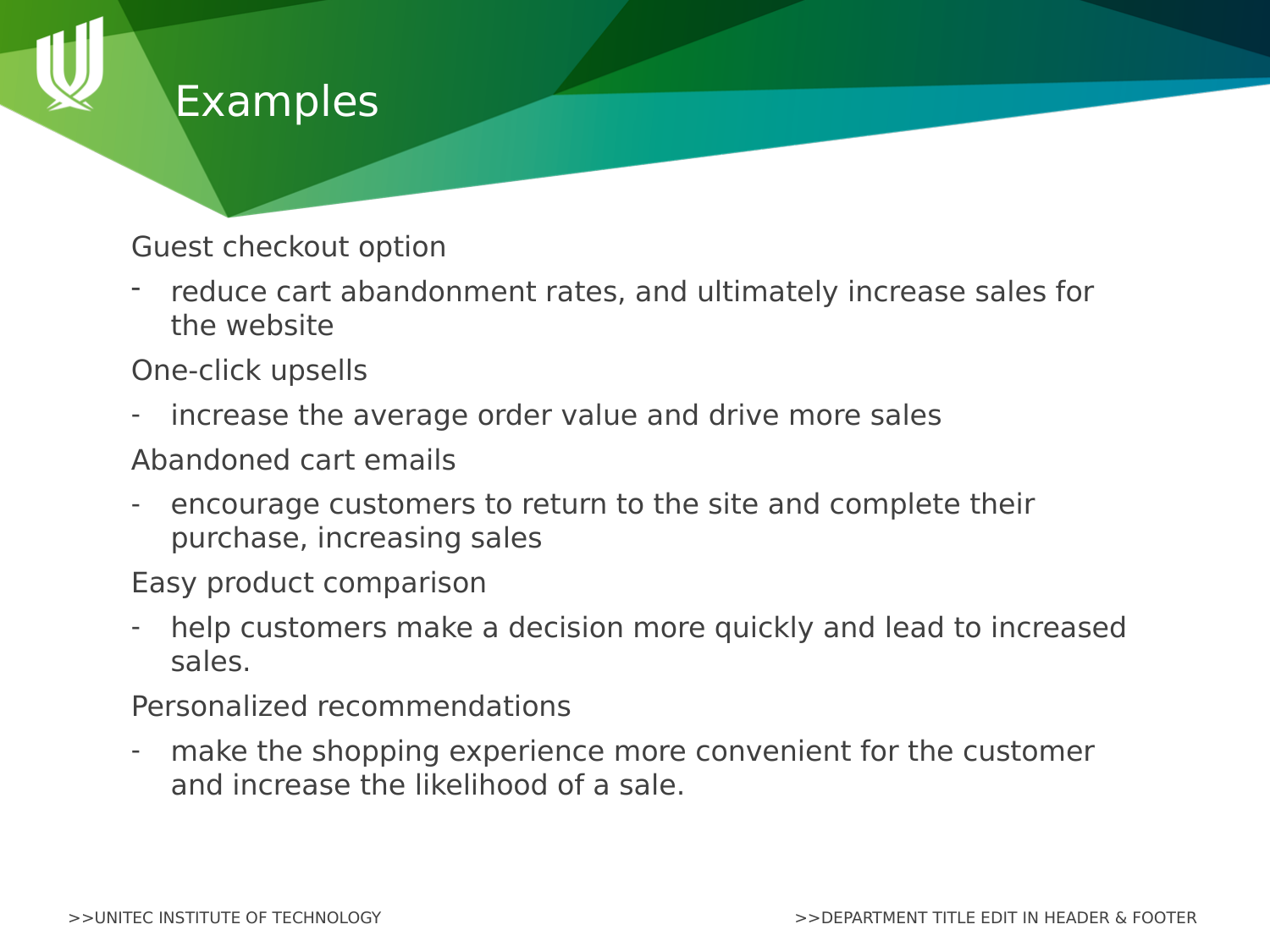

# Examples
Guest checkout option
reduce cart abandonment rates, and ultimately increase sales for the website
One-click upsells
increase the average order value and drive more sales
Abandoned cart emails
encourage customers to return to the site and complete their purchase, increasing sales
Easy product comparison
help customers make a decision more quickly and lead to increased sales.
Personalized recommendations
make the shopping experience more convenient for the customer and increase the likelihood of a sale.

>>DEPARTMENT TITLE EDIT IN HEADER & FOOTER